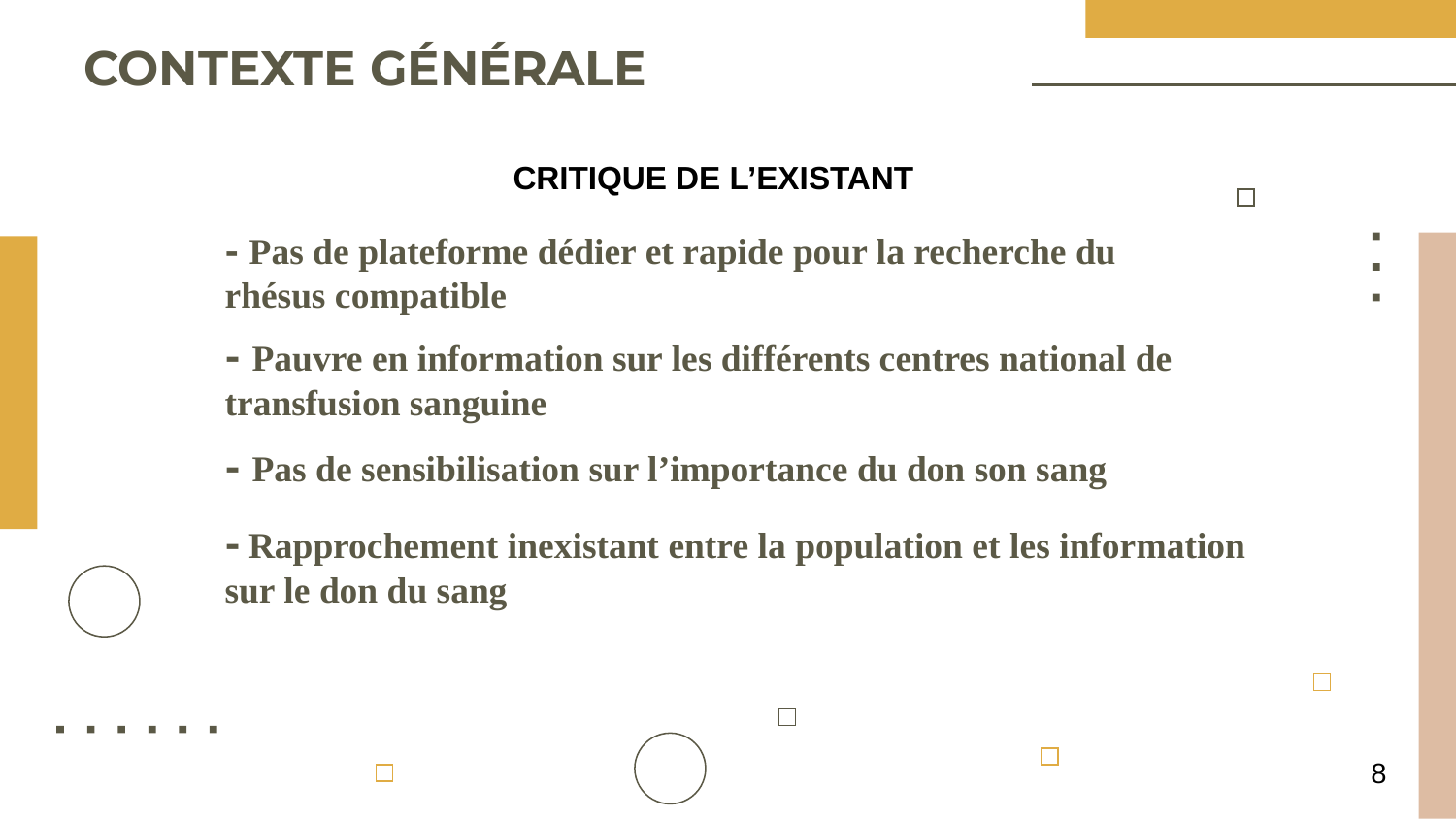

# CONTEXTE GÉNÉRALE
CRITIQUE DE L’EXISTANT

- Pas de plateforme dédier et rapide pour la recherche du rhésus compatible
- Pauvre en information sur les différents centres national de transfusion sanguine
- Pas de sensibilisation sur l’importance du don son sang
- Rapprochement inexistant entre la population et les information sur le don du sang

8